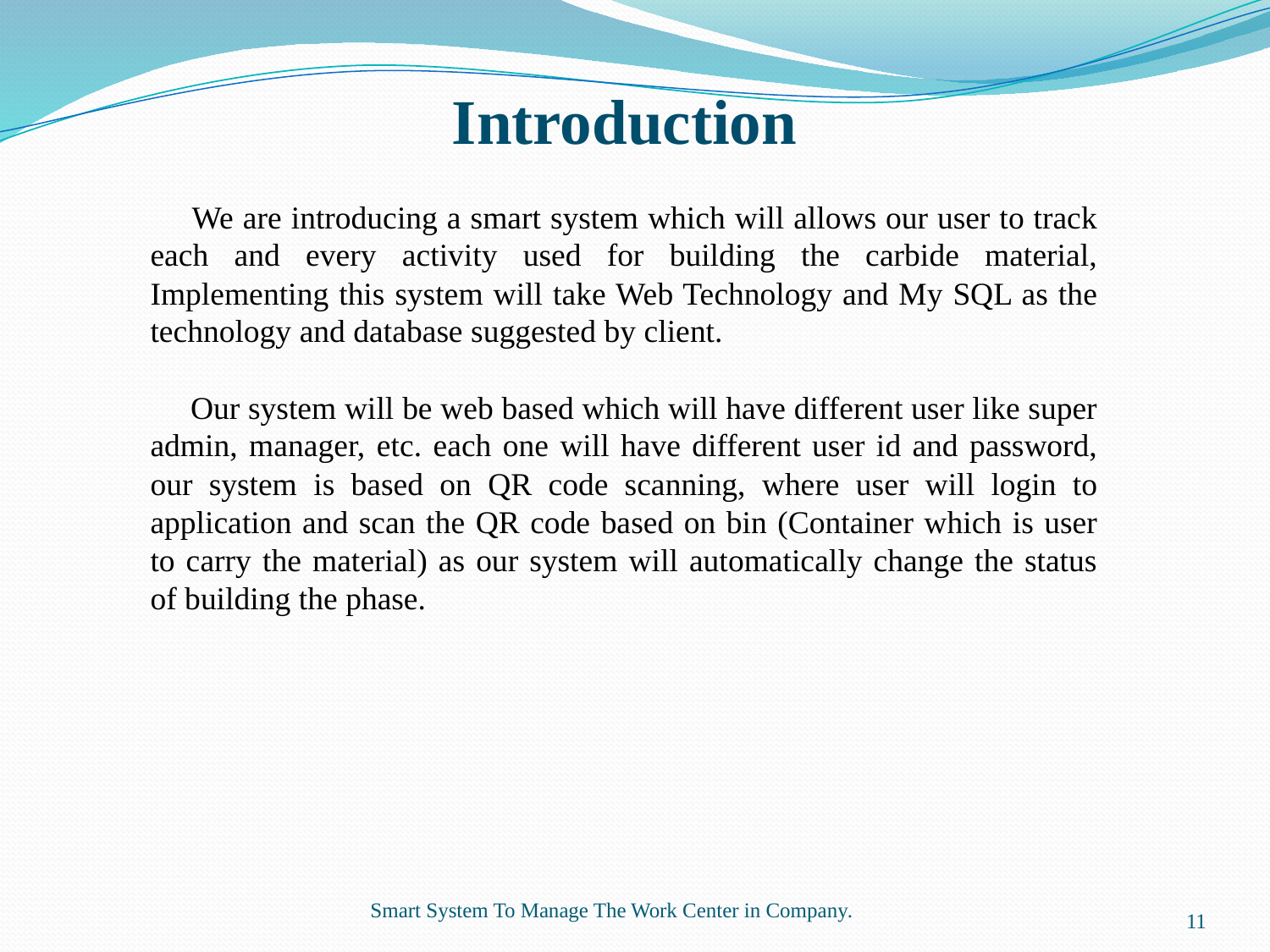

Introduction
     We are introducing a smart system which will allows our user to track each and every activity used for building the carbide material, Implementing this system will take Web Technology and My SQL as the technology and database suggested by client.

     Our system will be web based which will have different user like super admin, manager, etc. each one will have different user id and password, our system is based on QR code scanning, where user will login to application and scan the QR code based on bin (Container which is user to carry the material) as our system will automatically change the status of building the phase.

Smart System To Manage The Work Center in Company​.
11